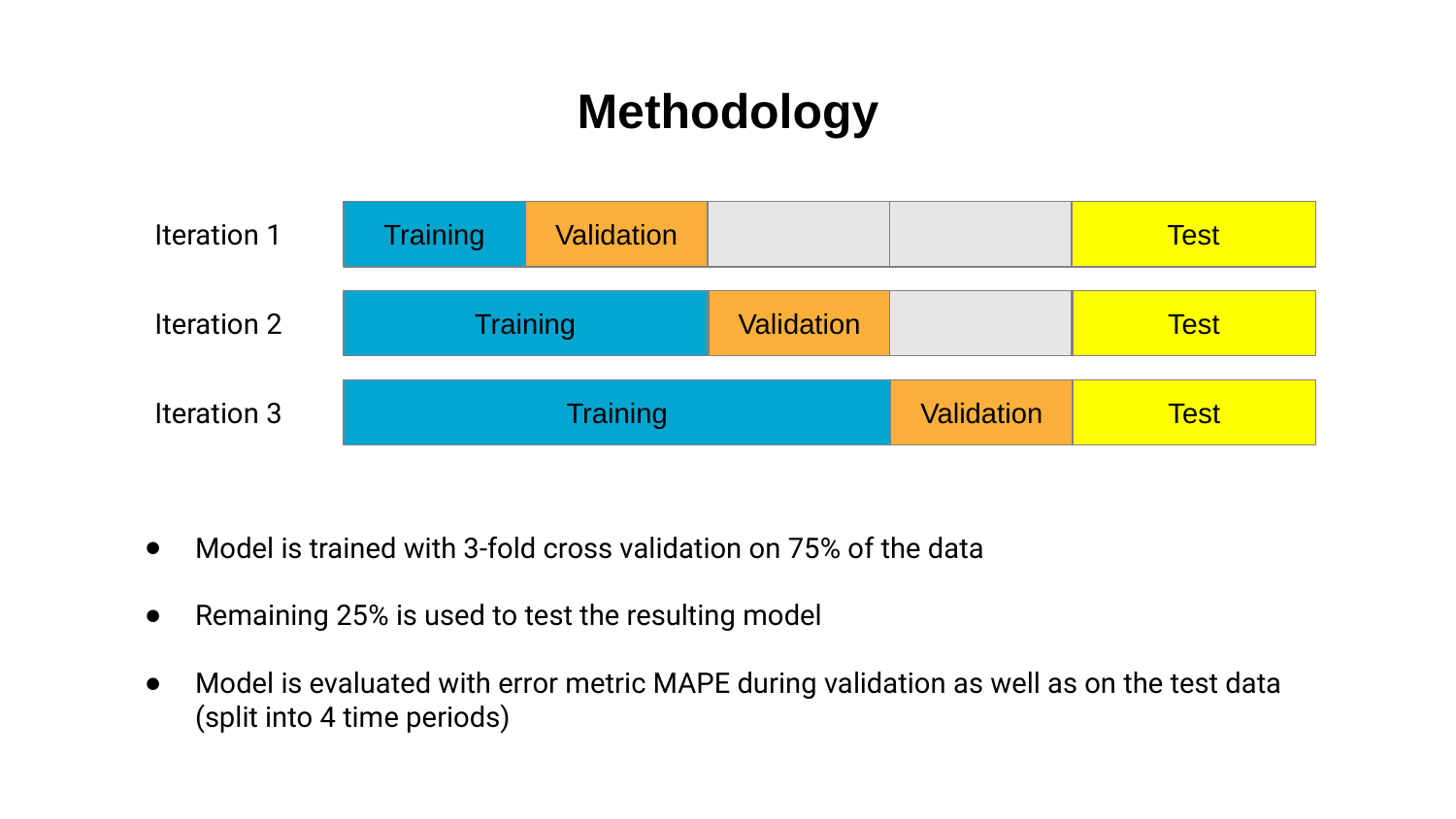

# Methodology
Training
Validation

Test
Iteration 1

Validation
Test
Training
Iteration 2
Validation
Test
Training
Iteration 3
Model is trained with 3-fold cross validation on 75% of the data

Remaining 25% is used to test the resulting model

Model is evaluated with error metric MAPE during validation as well as on the test data (split into 4 time periods)